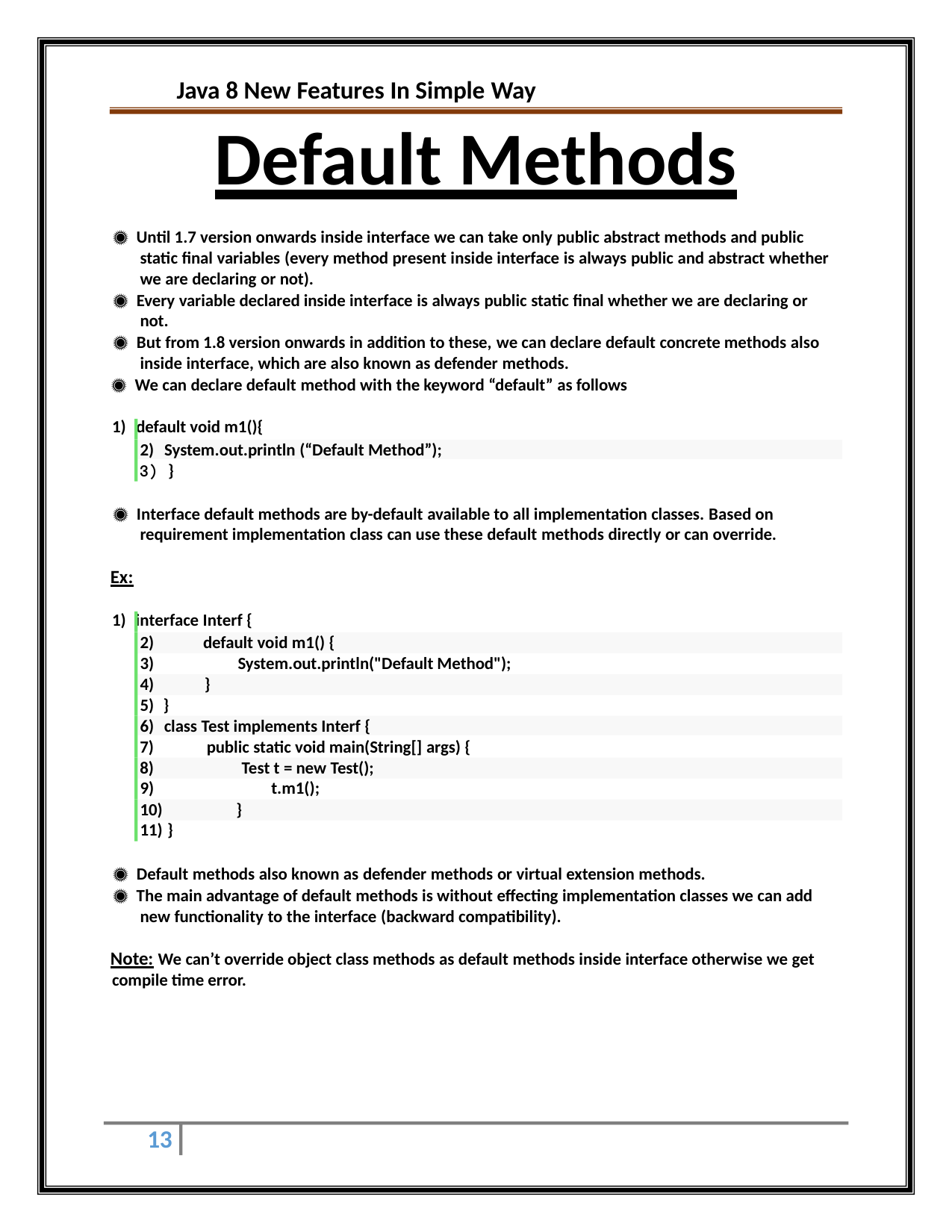

# Java 8 New Features In Simple Way
Default Methods

☀ Until 1.7 version onwards inside interface we can take only public abstract methods and public  static final variables (every method present inside interface is always public and abstract whether  we are declaring or not).
☀ Every variable declared inside interface is always public static final whether we are declaring or  not.
☀ But from 1.8 version onwards in addition to these, we can declare default concrete methods also  inside interface, which are also known as defender methods.
☀ We can declare default method with the keyword “default” as follows

1) default void m1(){

2) System.out.println (“Default Method”);
3) }

☀ Interface default methods are by-default available to all implementation classes. Based on  requirement implementation class can use these default methods directly or can override.

Ex:

1) interface Interf {

2)
default void m1() {

3)
System.out.println("Default Method");

4)	}
5) }

6) class Test implements Interf {
public static void main(String[] args) {
Test t = new Test();
9)	t.m1();
10)	}
11) }

☀ Default methods also known as defender methods or virtual extension methods.
☀ The main advantage of default methods is without effecting implementation classes we can add  new functionality to the interface (backward compatibility).

Note: We can’t override object class methods as default methods inside interface otherwise we get  compile time error.

13